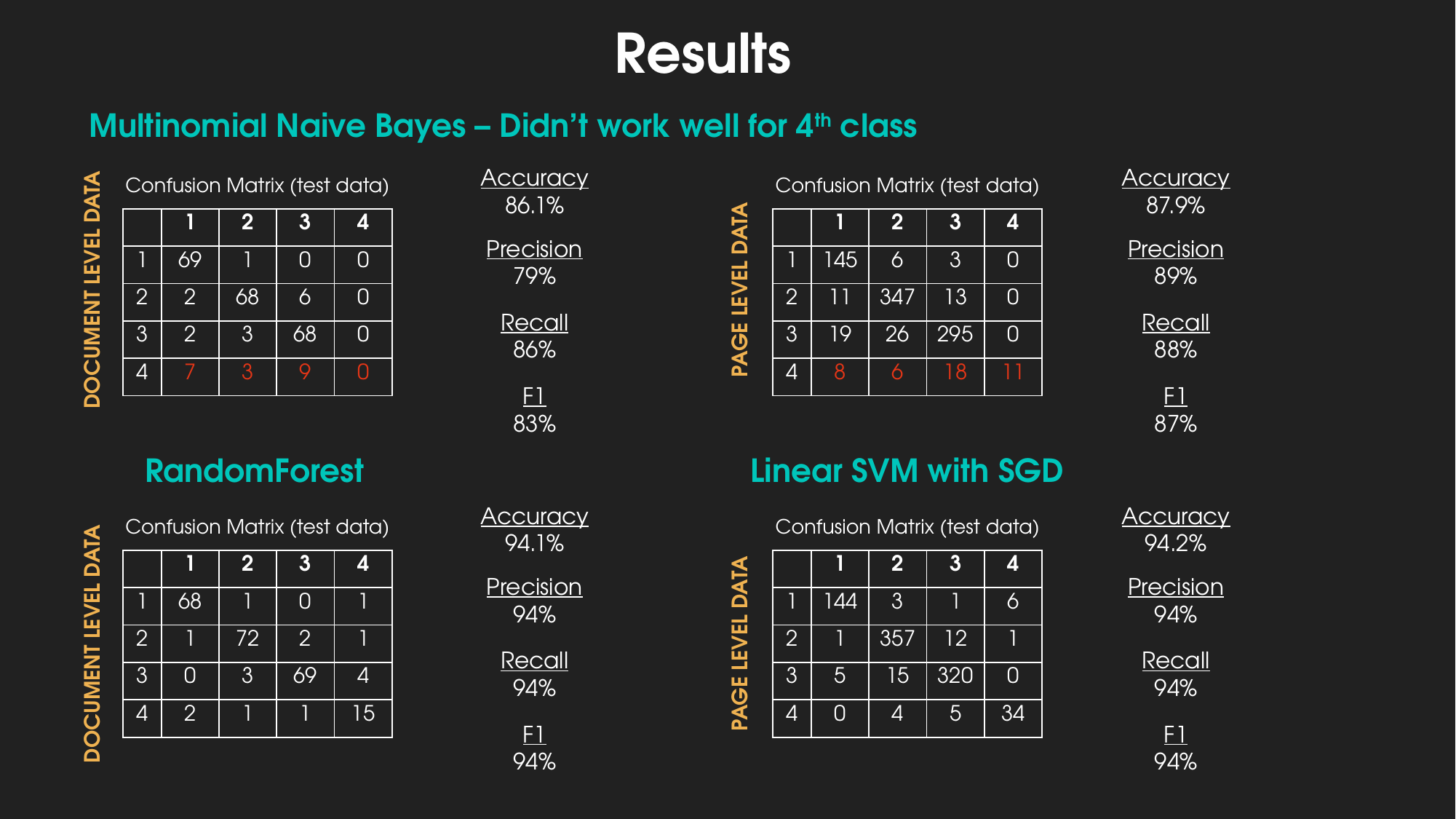

Results
Multinomial Naive Bayes – Didn’t work well for 4th class
Accuracy
86.1%
Accuracy
87.9%
Confusion Matrix (test data)
Confusion Matrix (test data)
|  | 1 | 2 | 3 | 4 |
| --- | --- | --- | --- | --- |
| 1 | 69 | 1 | 0 | 0 |
| 2 | 2 | 68 | 6 | 0 |
| 3 | 2 | 3 | 68 | 0 |
| 4 | 7 | 3 | 9 | 0 |
|  | 1 | 2 | 3 | 4 |
| --- | --- | --- | --- | --- |
| 1 | 145 | 6 | 3 | 0 |
| 2 | 11 | 347 | 13 | 0 |
| 3 | 19 | 26 | 295 | 0 |
| 4 | 8 | 6 | 18 | 11 |
Precision
79%
Precision
89%
DOCUMENT LEVEL DATA
PAGE LEVEL DATA
Recall
86%
Recall
88%
F1
83%
F1
87%
RandomForest
Linear SVM with SGD
Accuracy
94.1%
Accuracy
94.2%
Confusion Matrix (test data)
Confusion Matrix (test data)
|  | 1 | 2 | 3 | 4 |
| --- | --- | --- | --- | --- |
| 1 | 68 | 1 | 0 | 1 |
| 2 | 1 | 72 | 2 | 1 |
| 3 | 0 | 3 | 69 | 4 |
| 4 | 2 | 1 | 1 | 15 |
|  | 1 | 2 | 3 | 4 |
| --- | --- | --- | --- | --- |
| 1 | 144 | 3 | 1 | 6 |
| 2 | 1 | 357 | 12 | 1 |
| 3 | 5 | 15 | 320 | 0 |
| 4 | 0 | 4 | 5 | 34 |
Precision
94%
Precision
94%
PAGE LEVEL DATA
DOCUMENT LEVEL DATA
Recall
94%
Recall
94%
F1
94%
F1
94%